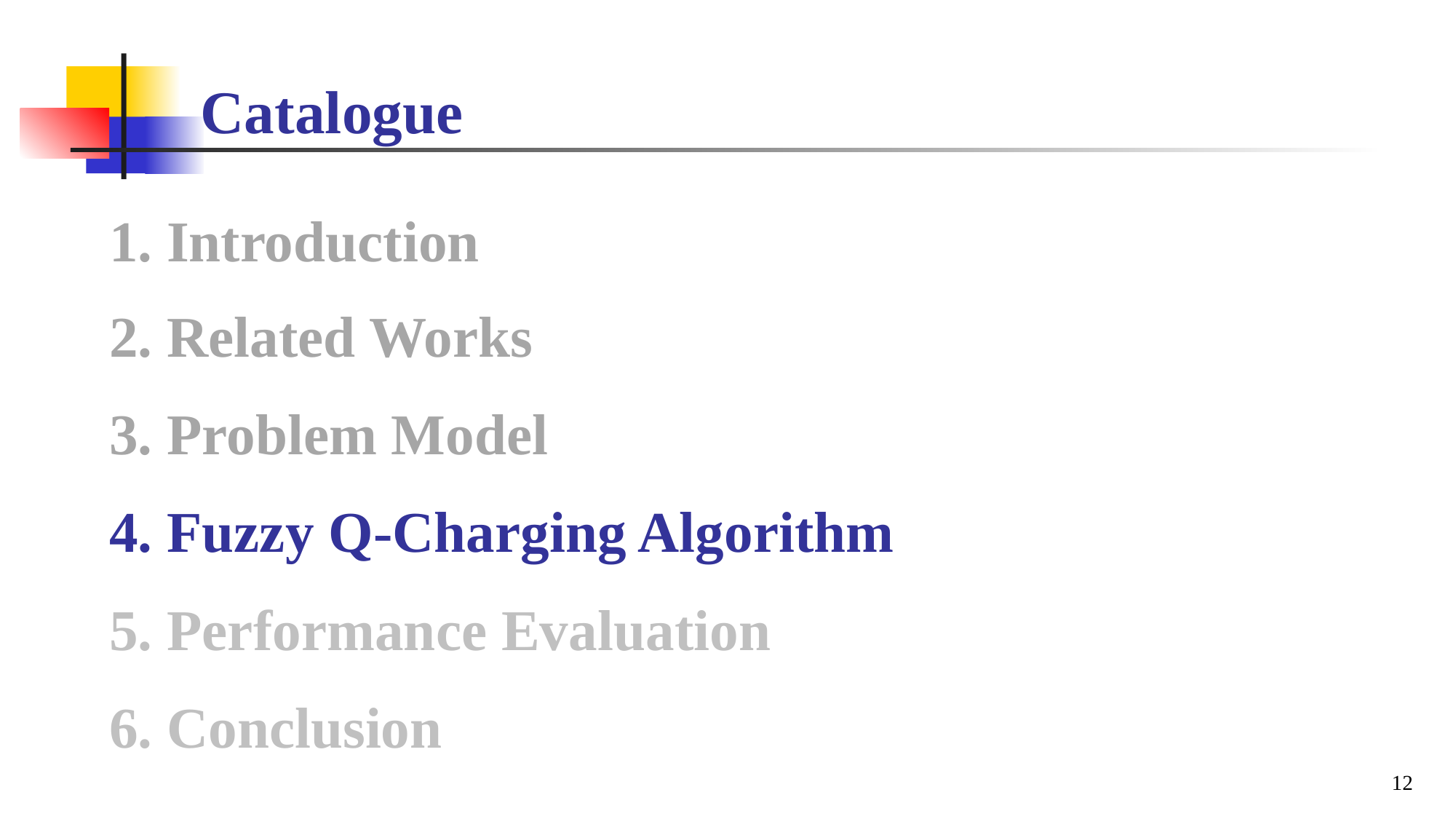

Catalogue
1. Introduction
2. Related Works
3. Problem Model
4. Fuzzy Q-Charging Algorithm
5. Performance Evaluation
6. Conclusion
12